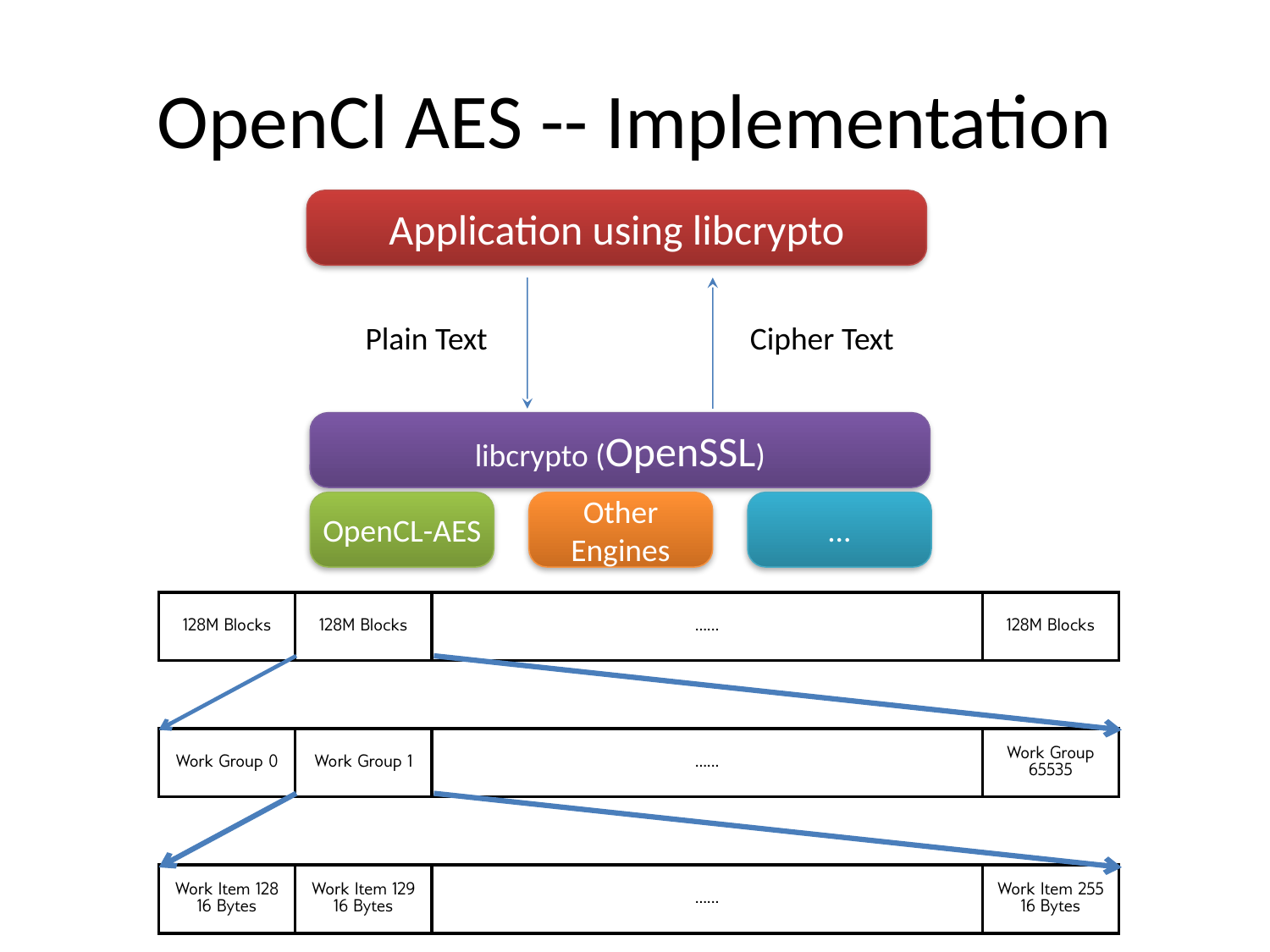

# OpenCl AES -- Implementation
Application using libcrypto

Cipher Text
Plain Text
libcrypto (OpenSSL)
OpenCL-AES
Other Engines
...
| 128M Blocks | 128M Blocks | ...... | 128M Blocks |
| --- | --- | --- | --- |
|  |  |  |  |
| Work Group 0 | Work Group 1 | ...... | Work Group 65535 |
|  |  |  |  |
| Work Item 128 16 Bytes | Work Item 129 16 Bytes | ...... | Work Item 255 16 Bytes |